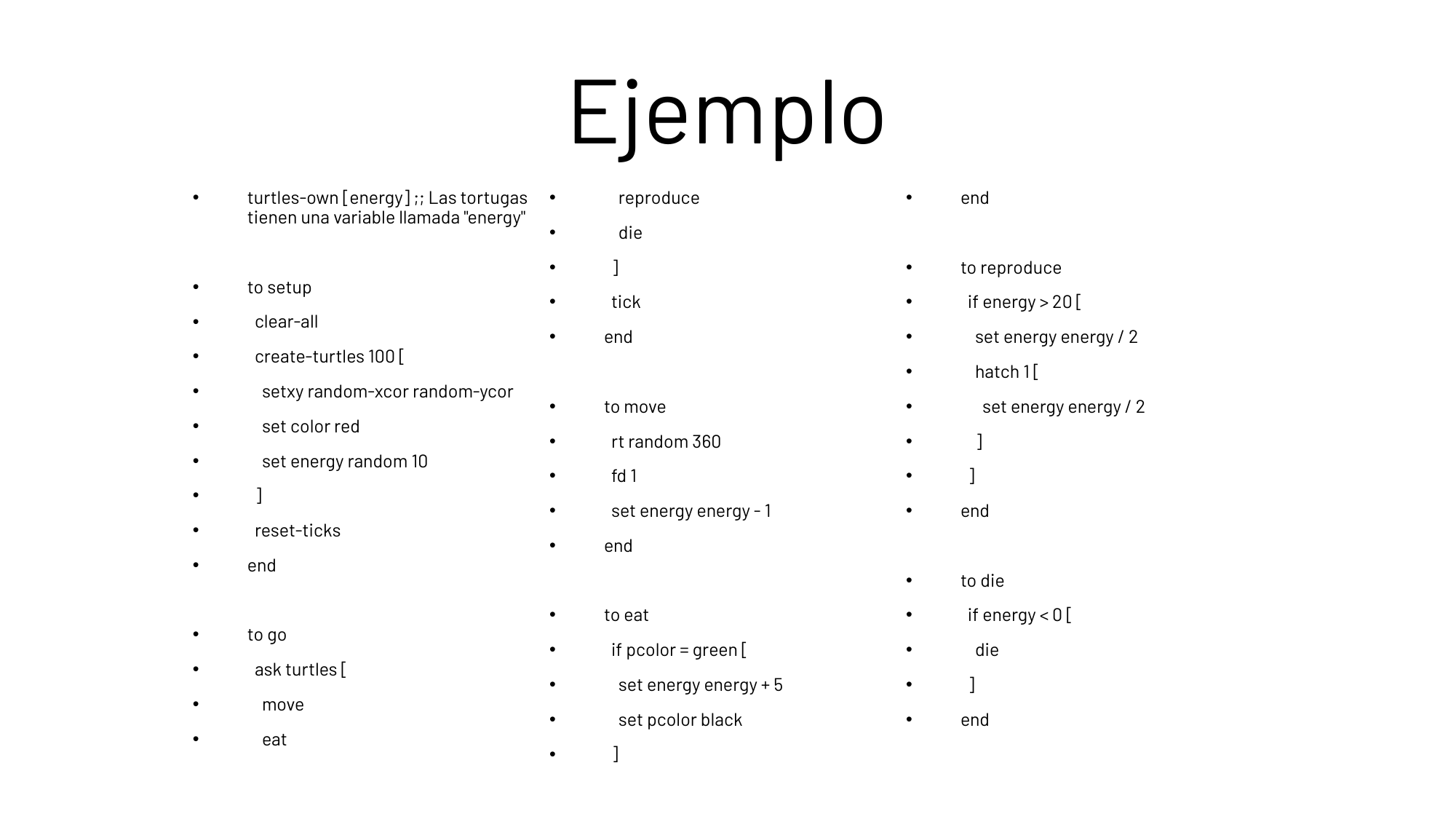

# Ejemplo
turtles-own [energy] ;; Las tortugas tienen una variable llamada "energy"

to setup
  clear-all
  create-turtles 100 [
    setxy random-xcor random-ycor
    set color red
    set energy random 10
  ]
  reset-ticks
end

to go
  ask turtles [
    move
    eat
    reproduce
    die
  ]
  tick
end

to move
  rt random 360
  fd 1
  set energy energy - 1
end

to eat
  if pcolor = green [
    set energy energy + 5
    set pcolor black
  ]
end

to reproduce
  if energy > 20 [
    set energy energy / 2
    hatch 1 [
      set energy energy / 2
    ]
  ]
end

to die
  if energy < 0 [
    die
  ]
end